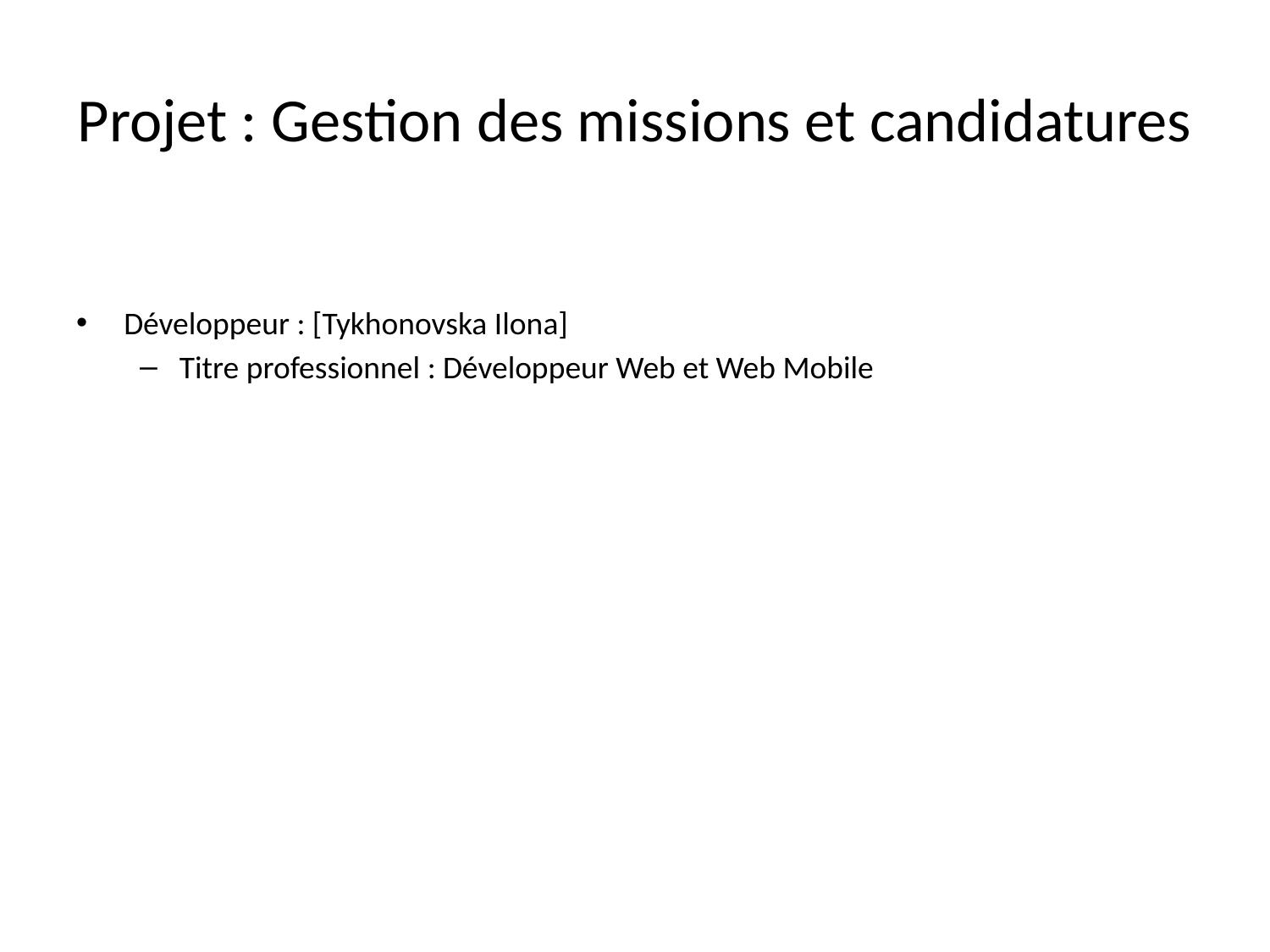

# Projet : Gestion des missions et candidatures

Développeur : [Tykhonovska Ilona]
Titre professionnel : Développeur Web et Web Mobile